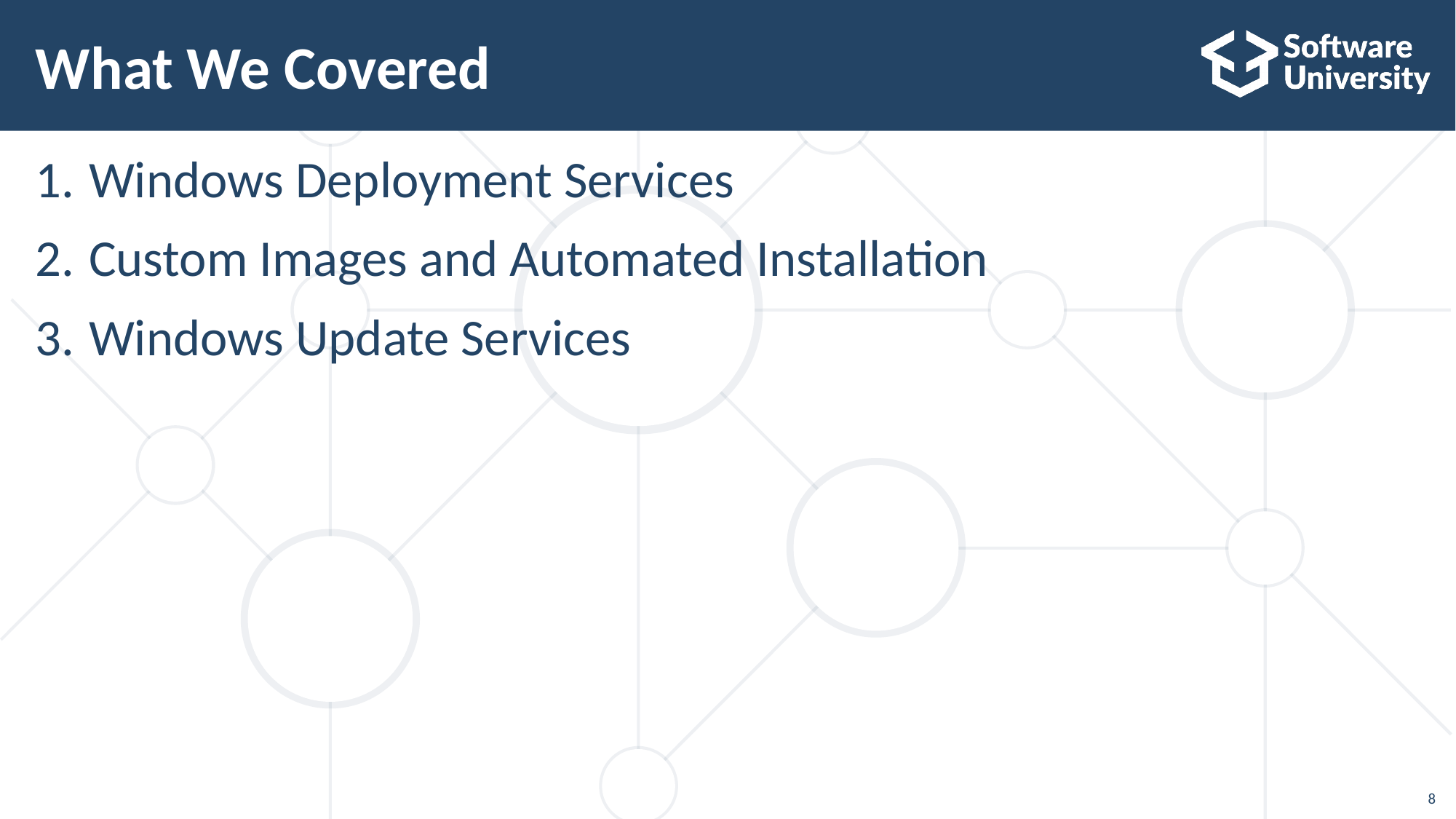

# What We Covered
Windows Deployment Services
Custom Images and Automated Installation
Windows Update Services
8